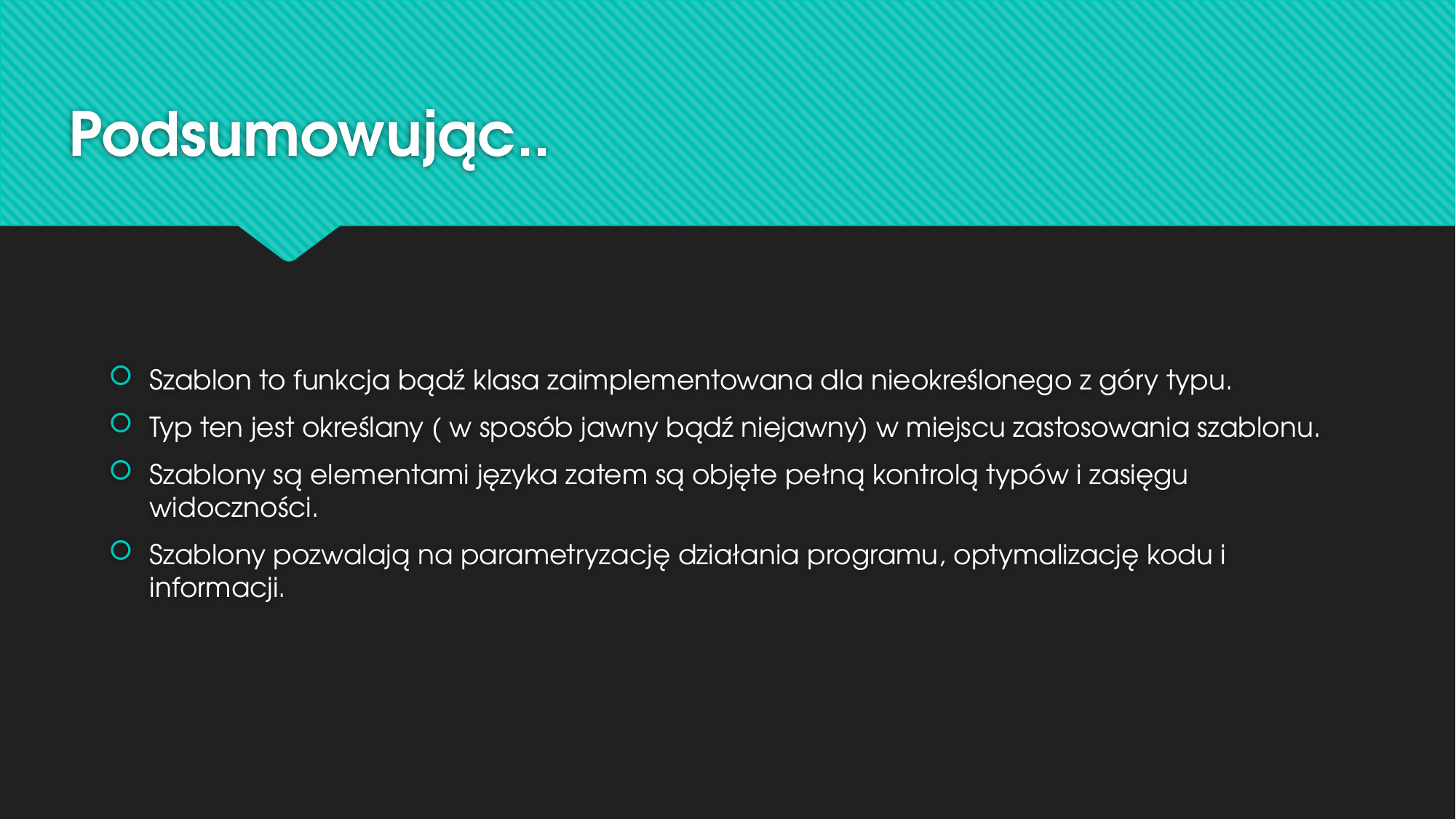

# Podsumowując..
Szablon to funkcja bądź klasa zaimplementowana dla nieokreślonego z góry typu.
Typ ten jest określany ( w sposób jawny bądź niejawny) w miejscu zastosowania szablonu.
Szablony są elementami języka zatem są objęte pełną kontrolą typów i zasięgu widoczności.
Szablony pozwalają na parametryzację działania programu, optymalizację kodu i informacji.